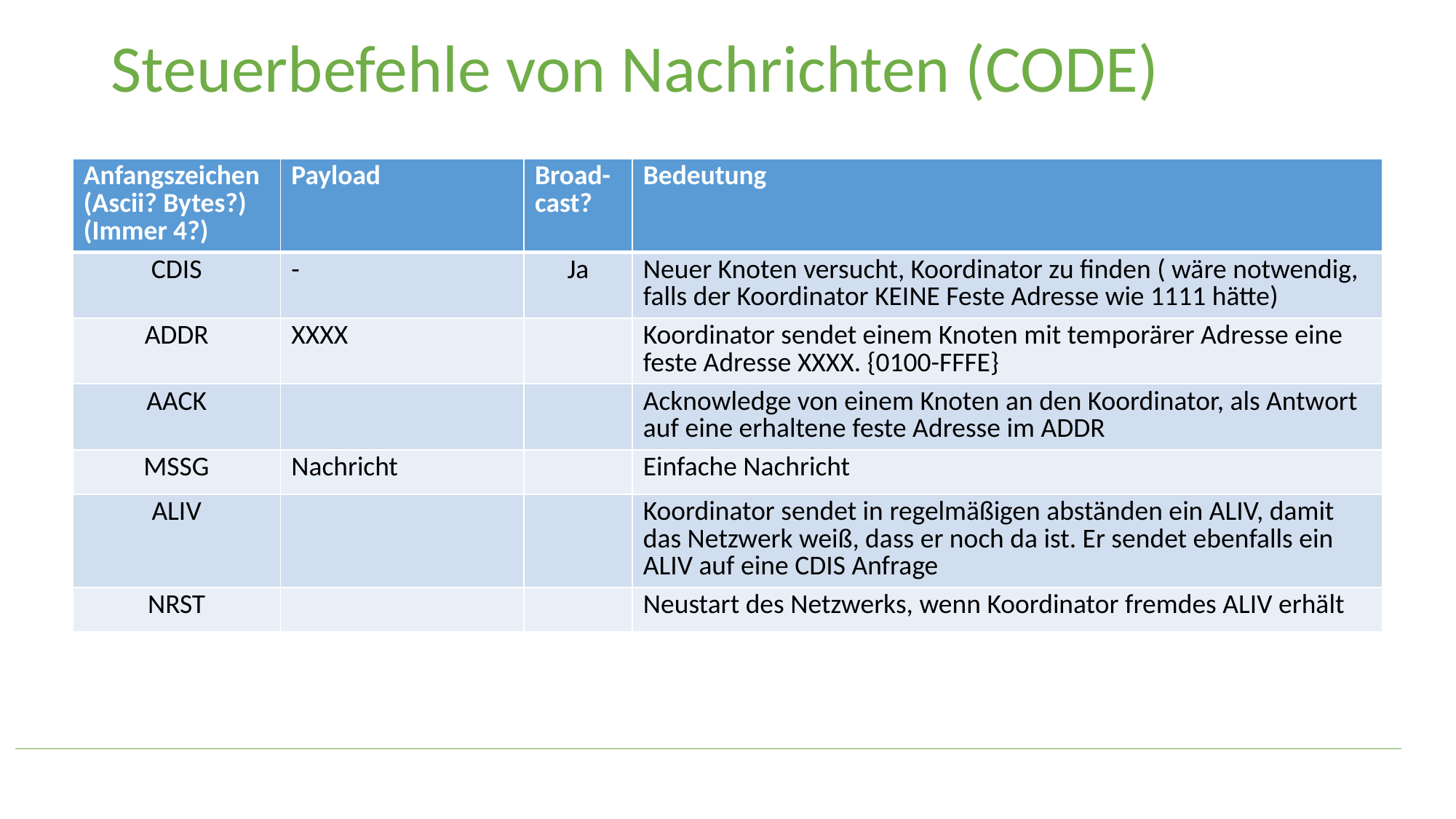

# Steuerbefehle von Nachrichten (CODE)
| Anfangszeichen (Ascii? Bytes?) (Immer 4?) | Payload | Broad- cast? | Bedeutung |
| --- | --- | --- | --- |
| CDIS | - | Ja | Neuer Knoten versucht, Koordinator zu finden ( wäre notwendig, falls der Koordinator KEINE Feste Adresse wie 1111 hätte) |
| ADDR | XXXX |  | Koordinator sendet einem Knoten mit temporärer Adresse eine feste Adresse XXXX. {0100-FFFE} |
| AACK |  |  | Acknowledge von einem Knoten an den Koordinator, als Antwort auf eine erhaltene feste Adresse im ADDR |
| MSSG | Nachricht |  | Einfache Nachricht |
| ALIV |  |  | Koordinator sendet in regelmäßigen abständen ein ALIV, damit das Netzwerk weiß, dass er noch da ist. Er sendet ebenfalls ein ALIV auf eine CDIS Anfrage |
| NRST |  |  | Neustart des Netzwerks, wenn Koordinator fremdes ALIV erhält |